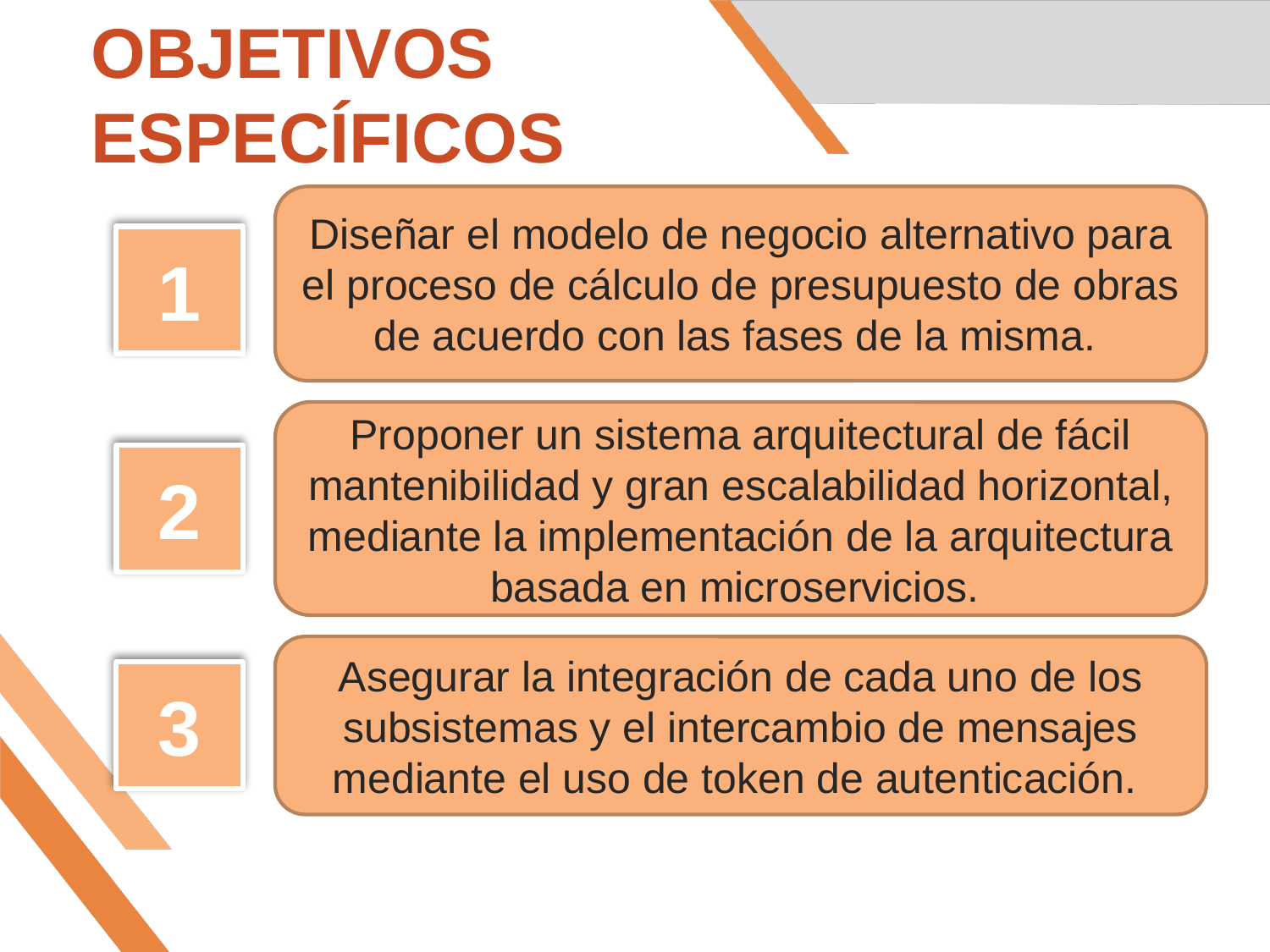

# OBJETIVOS ESPECÍFICOS
Diseñar el modelo de negocio alternativo para el proceso de cálculo de presupuesto de obras de acuerdo con las fases de la misma.
1
Proponer un sistema arquitectural de fácil mantenibilidad y gran escalabilidad horizontal, mediante la implementación de la arquitectura basada en microservicios.
2
Asegurar la integración de cada uno de los subsistemas y el intercambio de mensajes mediante el uso de token de autenticación.
3